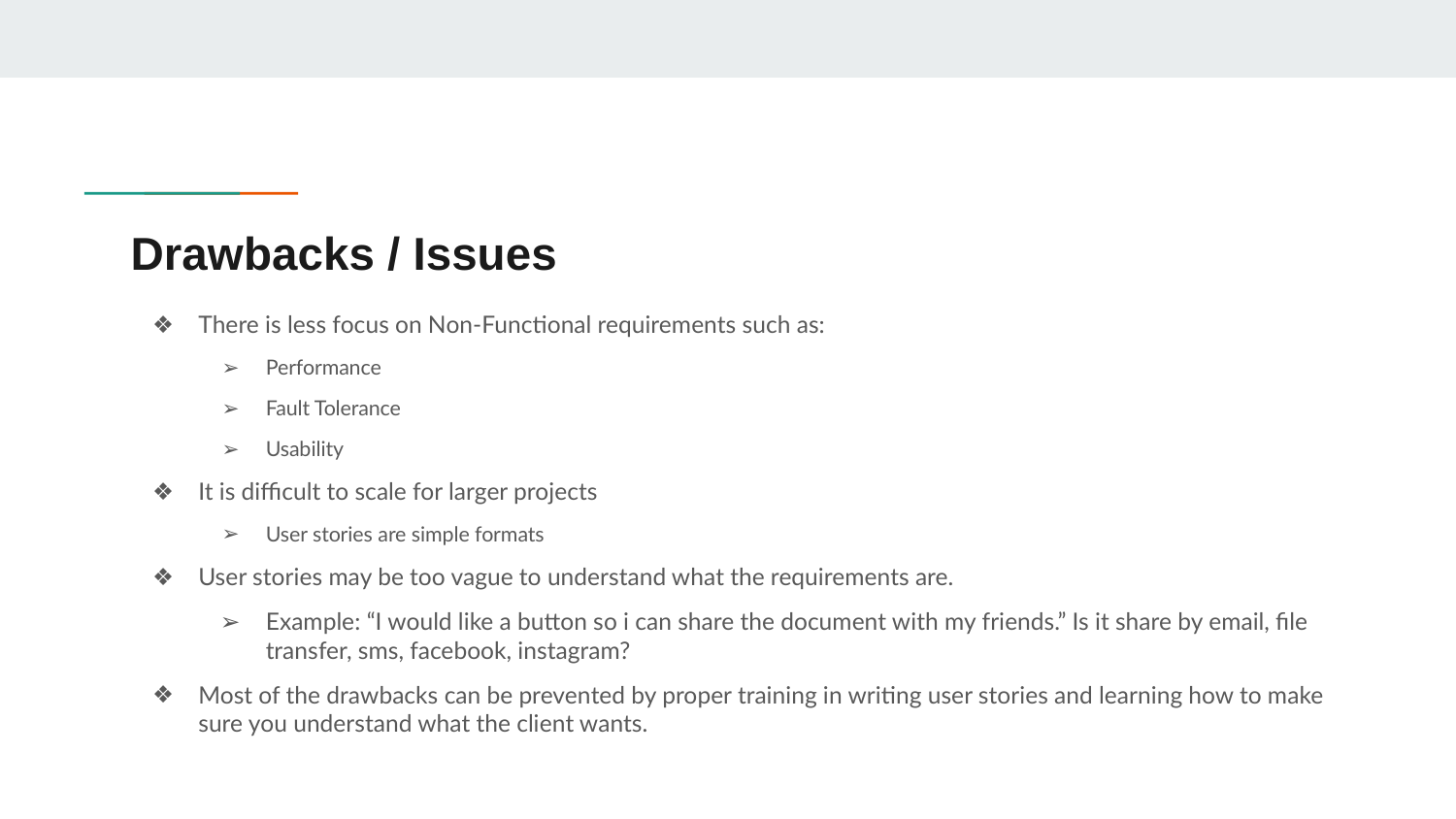

# Drawbacks / Issues
There is less focus on Non-Functional requirements such as:
Performance
Fault Tolerance
Usability
It is difficult to scale for larger projects
User stories are simple formats
User stories may be too vague to understand what the requirements are.
Example: “I would like a button so i can share the document with my friends.” Is it share by email, file transfer, sms, facebook, instagram?
Most of the drawbacks can be prevented by proper training in writing user stories and learning how to make sure you understand what the client wants.